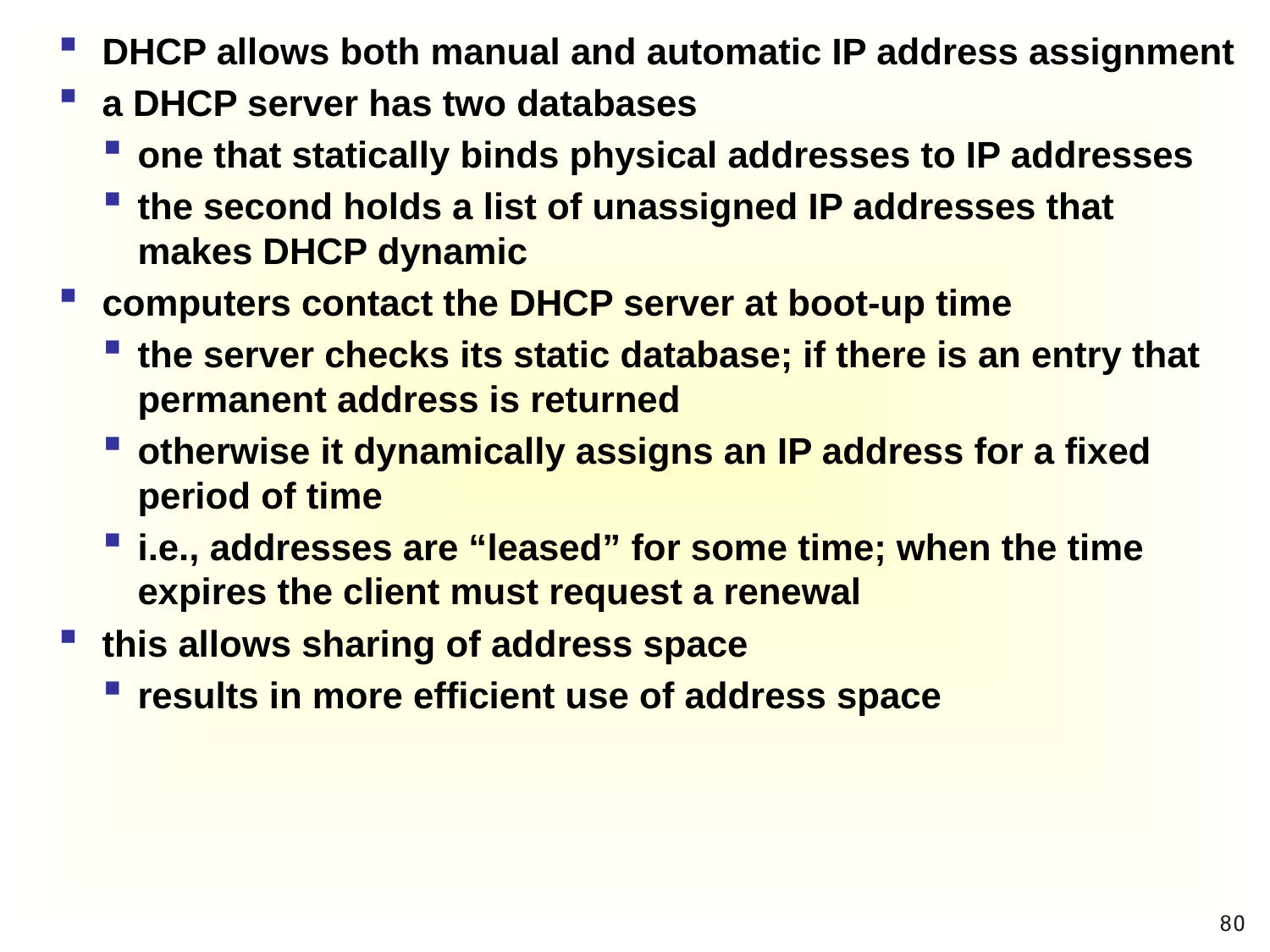

DHCP allows both manual and automatic IP address assignment
a DHCP server has two databases
one that statically binds physical addresses to IP addresses
the second holds a list of unassigned IP addresses that makes DHCP dynamic
computers contact the DHCP server at boot-up time
the server checks its static database; if there is an entry that permanent address is returned
otherwise it dynamically assigns an IP address for a fixed period of time
i.e., addresses are “leased” for some time; when the time expires the client must request a renewal
this allows sharing of address space
results in more efficient use of address space
#
80